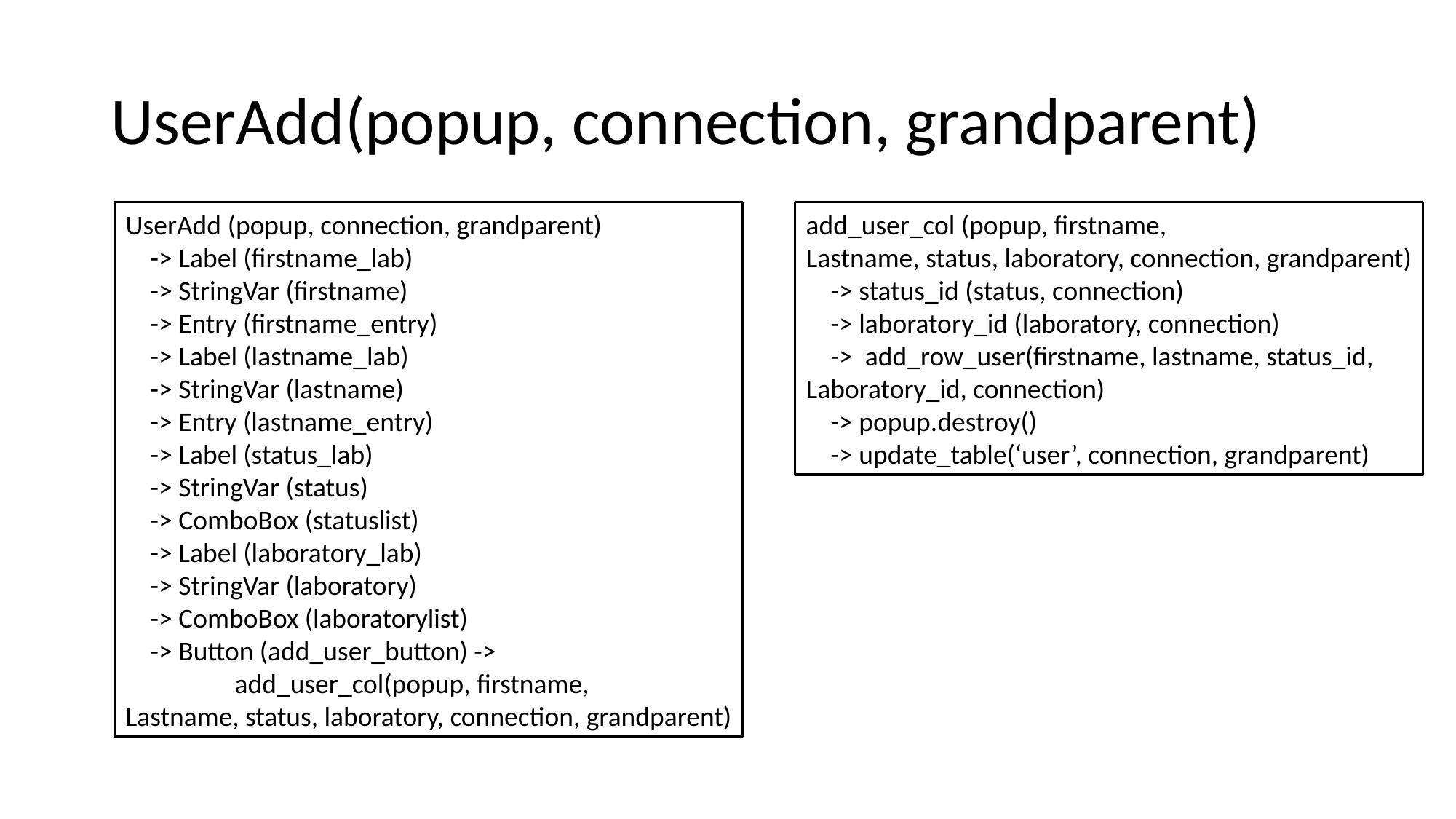

# UserAdd(popup, connection, grandparent)
UserAdd (popup, connection, grandparent)
    -> Label (firstname_lab)
    -> StringVar (firstname)
    -> Entry (firstname_entry)
    -> Label (lastname_lab)
    -> StringVar (lastname)
    -> Entry (lastname_entry)
    -> Label (status_lab)
    -> StringVar (status)
    -> ComboBox (statuslist)
    -> Label (laboratory_lab)
    -> StringVar (laboratory)
    -> ComboBox (laboratorylist)
    -> Button (add_user_button) ->
	add_user_col(popup, firstname,
Lastname, status, laboratory, connection, grandparent)
add_user_col (popup, firstname,
Lastname, status, laboratory, connection, grandparent)
    -> status_id (status, connection)
    -> laboratory_id (laboratory, connection)
    ->  add_row_user(firstname, lastname, status_id,
Laboratory_id, connection)
    -> popup.destroy()
    -> update_table(‘user’, connection, grandparent)